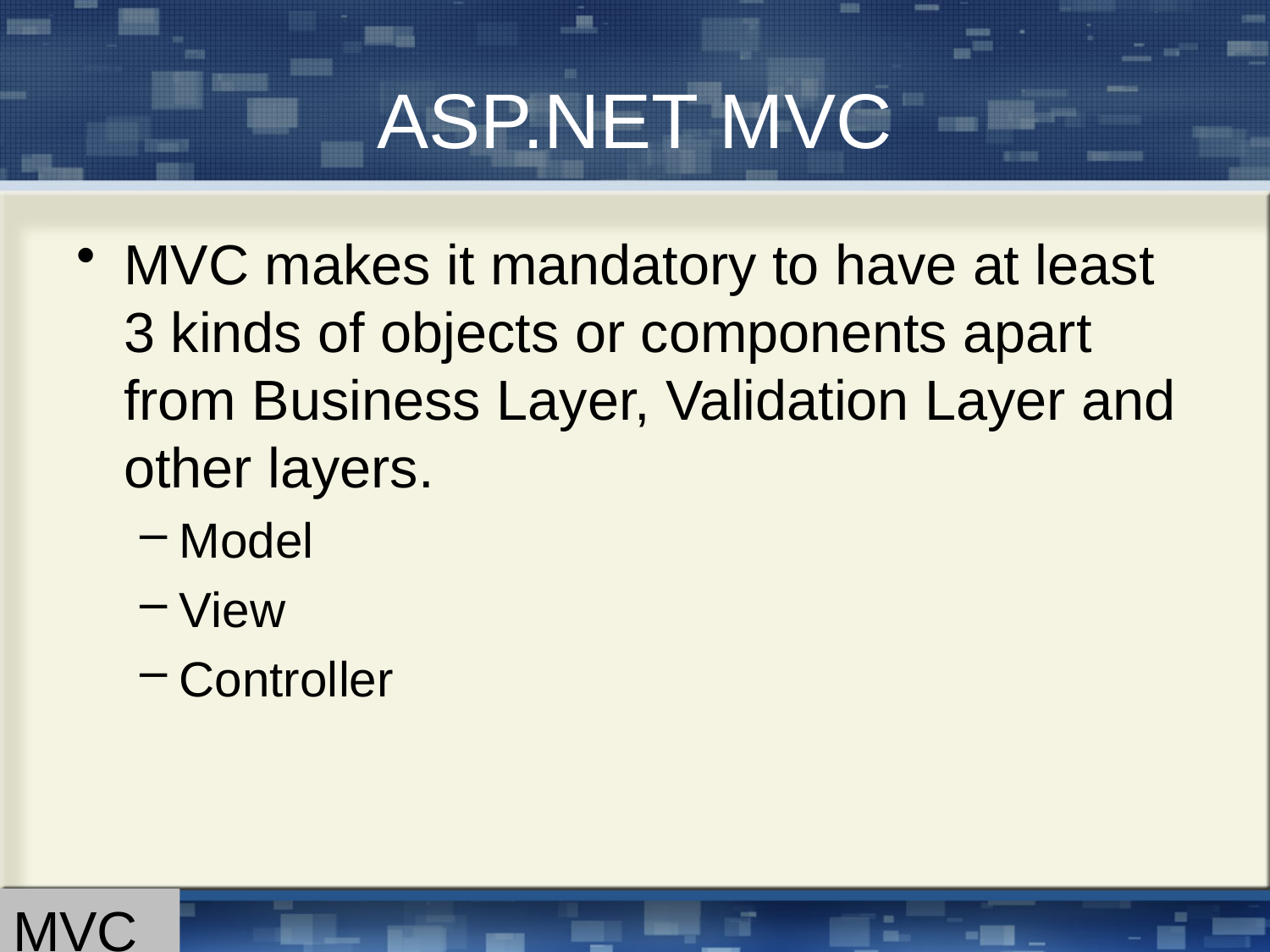

# ASP.NET MVC
MVC makes it mandatory to have at least 3 kinds of objects or components apart from Business Layer, Validation Layer and other layers.
Model
View
Controller

MVC